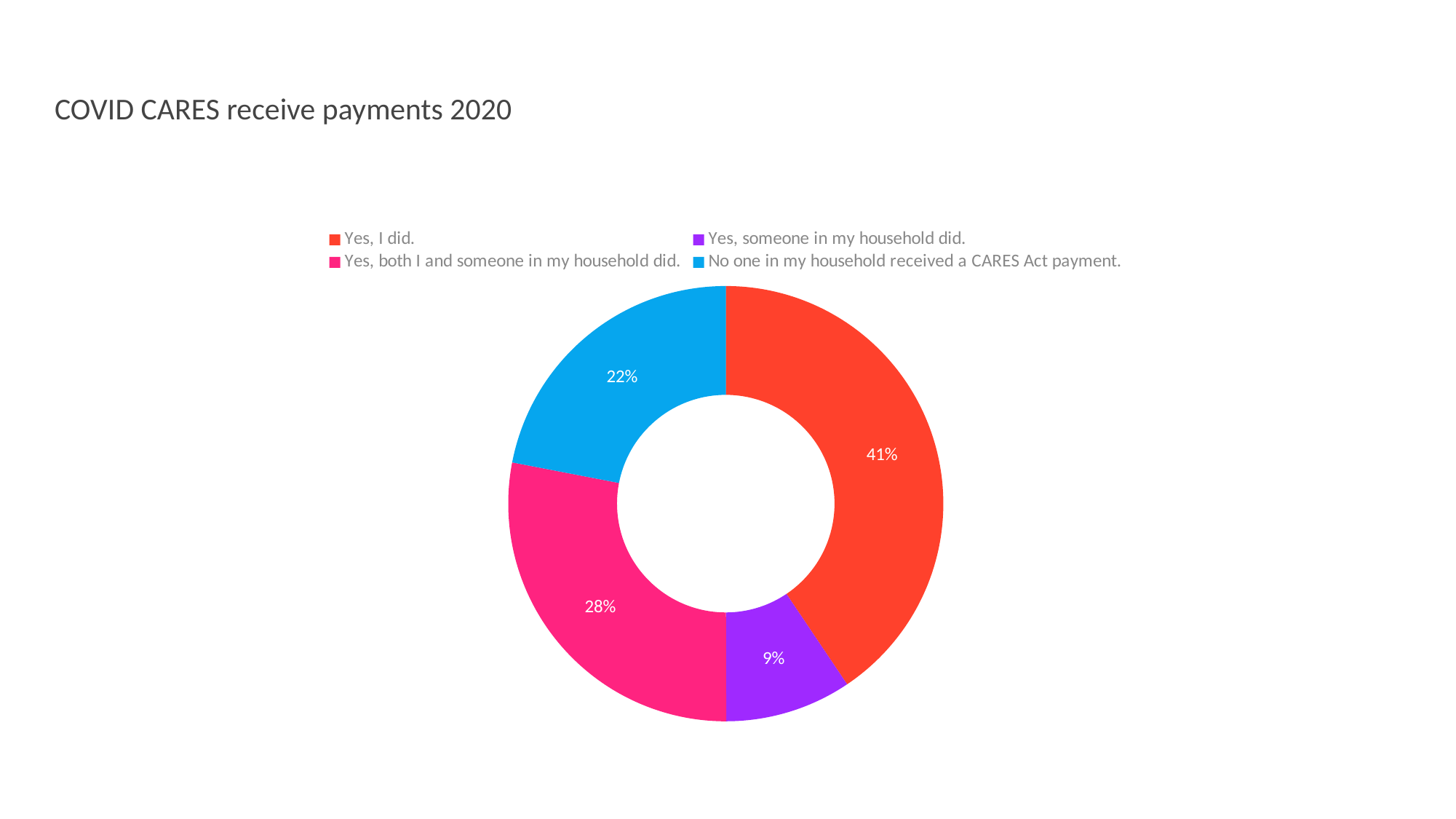

# COVID CARES receive payments 2020

### Chart

| Category | All |
|---|---|
| Yes, I did. | 0.4057936725799131 |
| Yes, someone in my household did. | 0.09383253559956811 |
| Yes, both I and someone in my household did. | 0.2807464779318577 |
| No one in my household received a CARES Act payment. | 0.21962731388866108 |